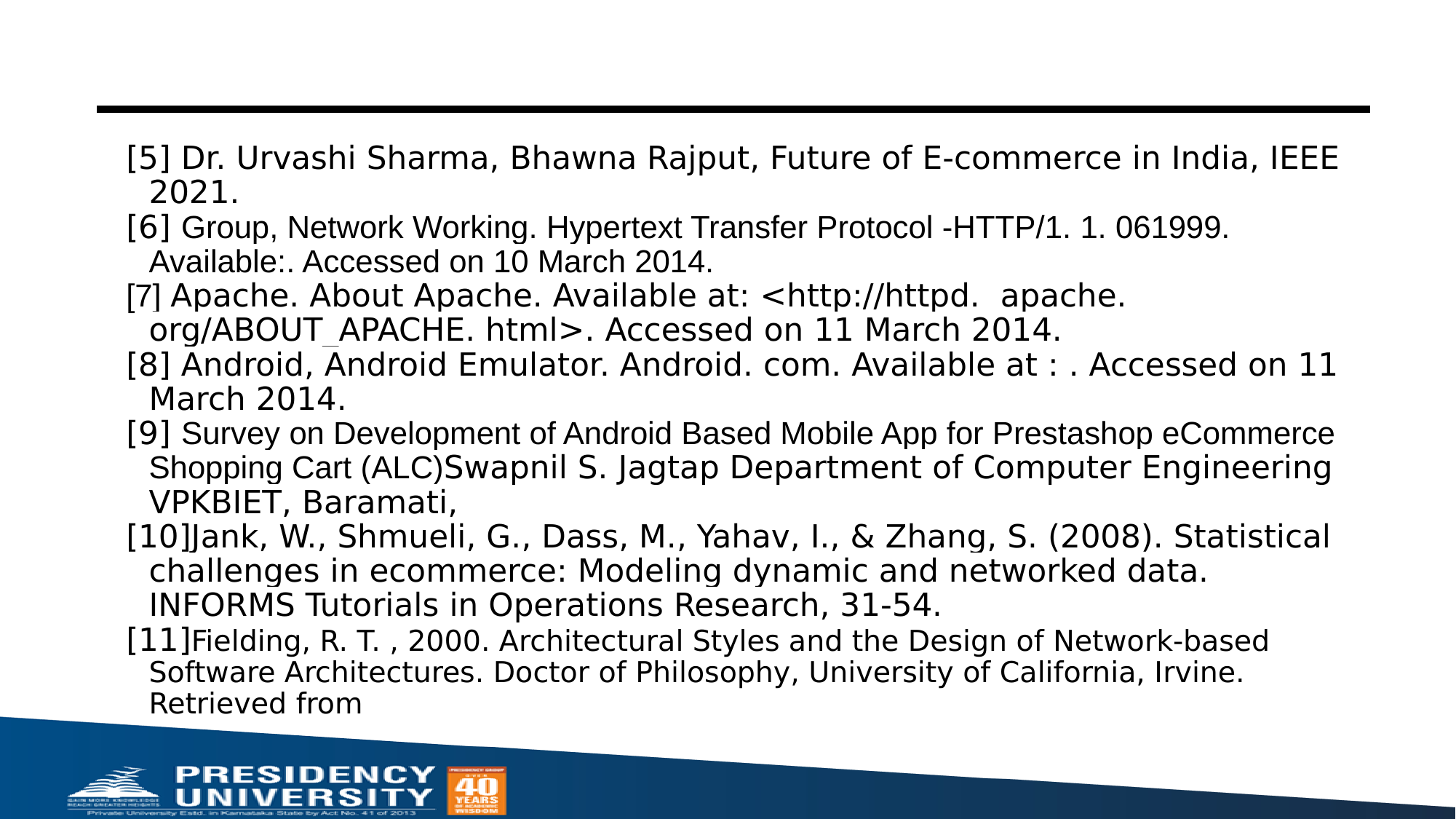

[5] Dr. Urvashi Sharma, Bhawna Rajput, Future of E-commerce in India, IEEE 2021.
[6] Group, Network Working. Hypertext Transfer Protocol -HTTP/1. 1. 061999. Available:. Accessed on 10 March 2014.
[7] Apache. About Apache. Available at: <http://httpd.  apache. org/ABOUT_APACHE. html>. Accessed on 11 March 2014.
[8] Android, Android Emulator. Android. com. Available at : . Accessed on 11 March 2014.
[9] Survey on Development of Android Based Mobile App for Prestashop eCommerce Shopping Cart (ALC)Swapnil S. Jagtap Department of Computer Engineering VPKBIET, Baramati,
[10]Jank, W., Shmueli, G., Dass, M., Yahav, I., & Zhang, S. (2008). Statistical challenges in ecommerce: Modeling dynamic and networked data. INFORMS Tutorials in Operations Research, 31-54.
[11]Fielding, R. T. , 2000. Architectural Styles and the Design of Network-based Software Architectures. Doctor of Philosophy, University of California, Irvine. Retrieved from